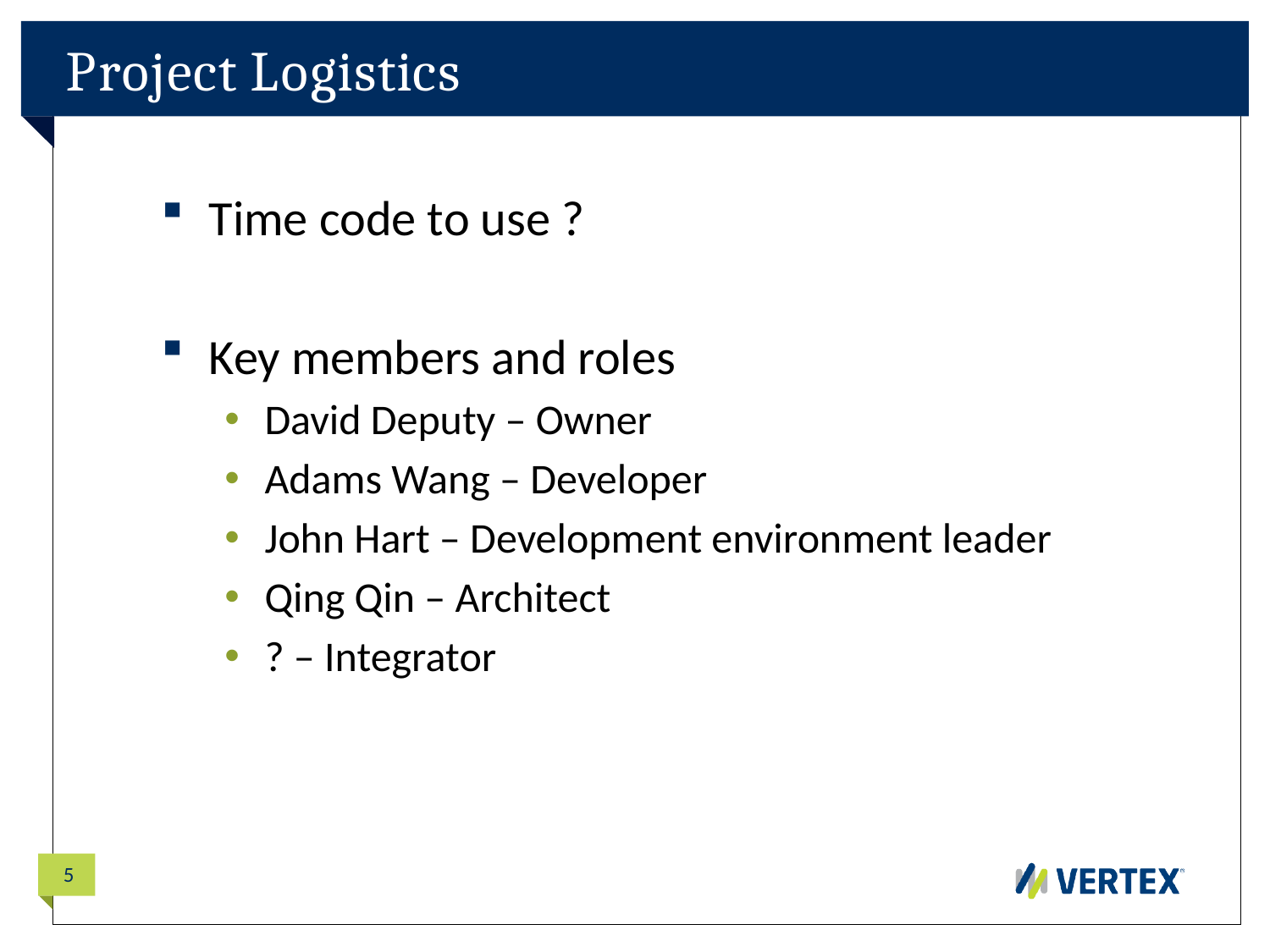

# Project Logistics
Time code to use ?

Key members and roles
David Deputy – Owner
Adams Wang – Developer
John Hart – Development environment leader
Qing Qin – Architect
? – Integrator
5